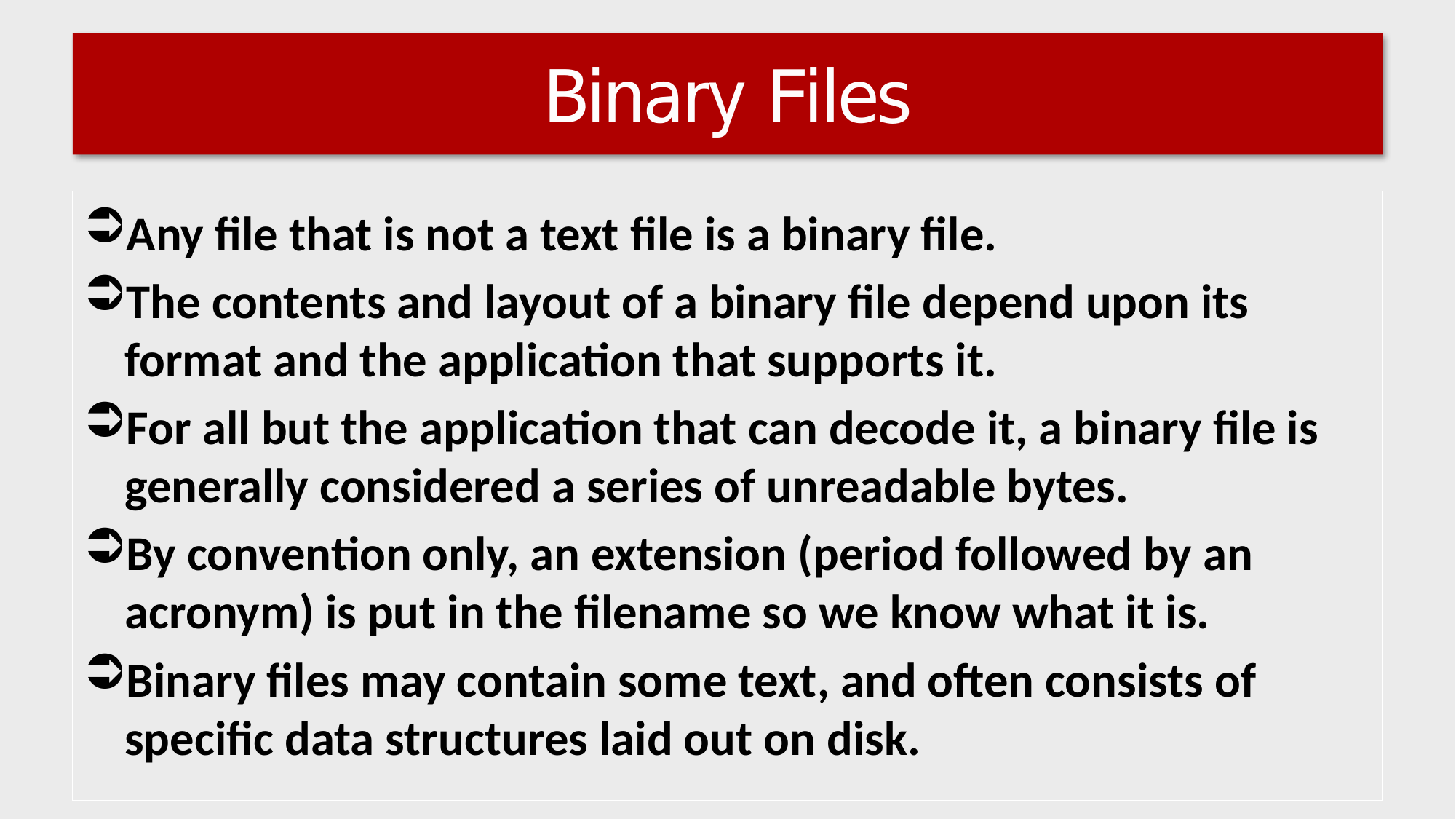

# Binary Files
Any file that is not a text file is a binary file.
The contents and layout of a binary file depend upon its format and the application that supports it.
For all but the application that can decode it, a binary file is generally considered a series of unreadable bytes.
By convention only, an extension (period followed by an acronym) is put in the filename so we know what it is.
Binary files may contain some text, and often consists of specific data structures laid out on disk.